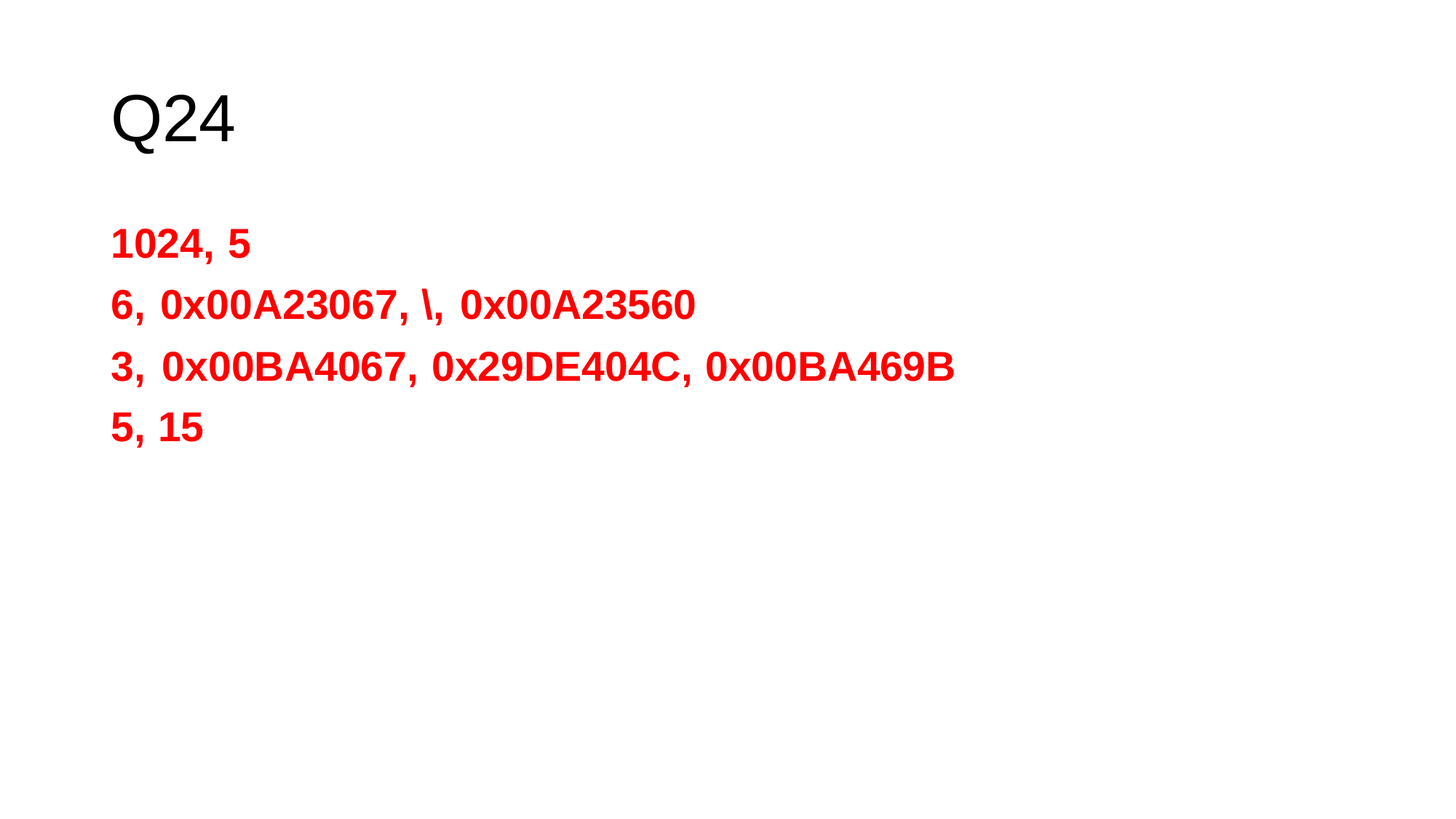

# Q24
1024, 5
6, 0x00A23067, \, 0x00A23560
3, 0x00BA4067, 0x29DE404C, 0x00BA469B
5, 15